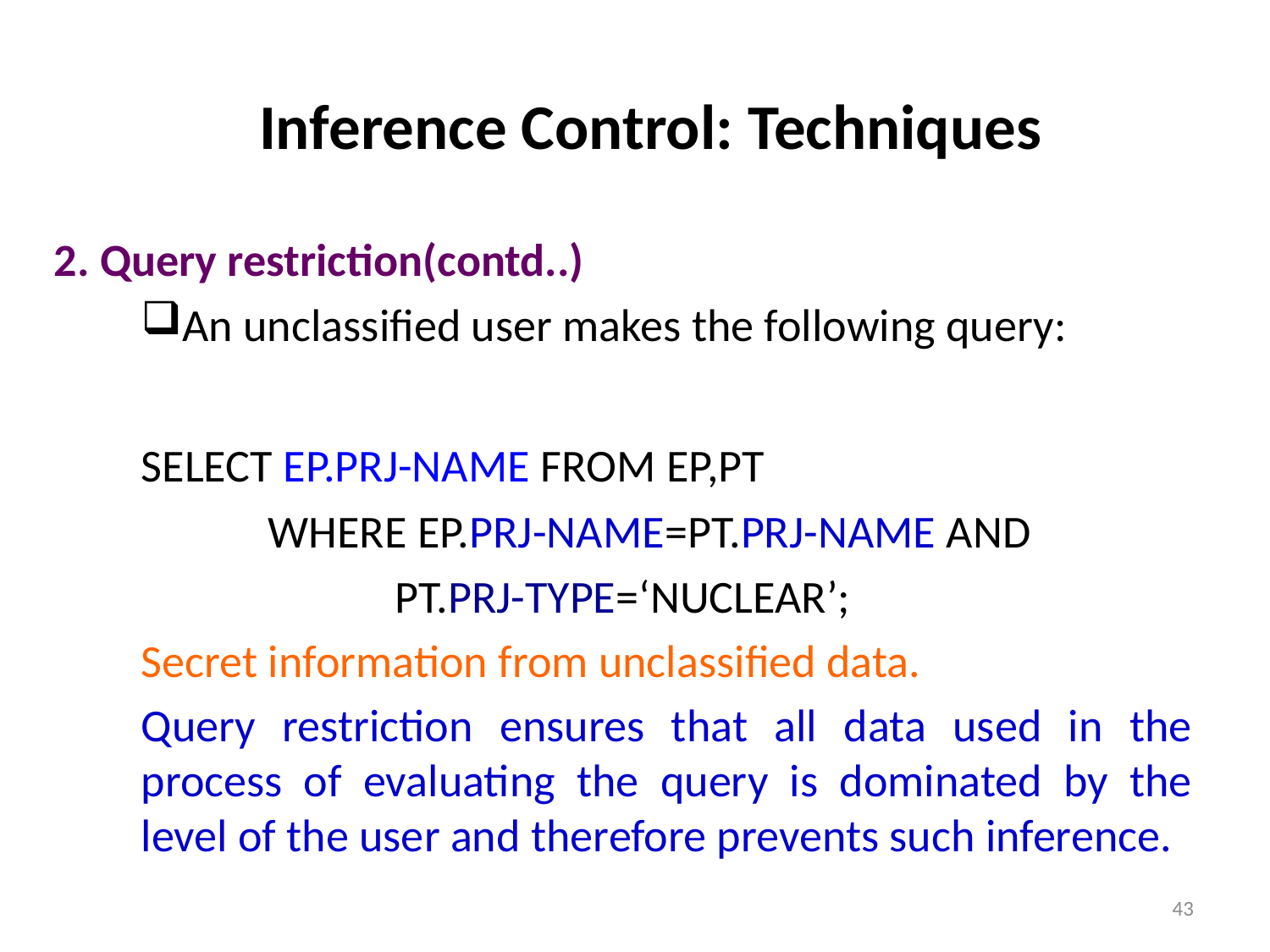

# Inference Control: Techniques
2. Query restriction(contd..)
An unclassified user makes the following query:

SELECT EP.PRJ-NAME FROM EP,PT
	WHERE EP.PRJ-NAME=PT.PRJ-NAME AND
		PT.PRJ-TYPE=‘NUCLEAR’;
Secret information from unclassified data.
Query restriction ensures that all data used in the process of evaluating the query is dominated by the level of the user and therefore prevents such inference.
43